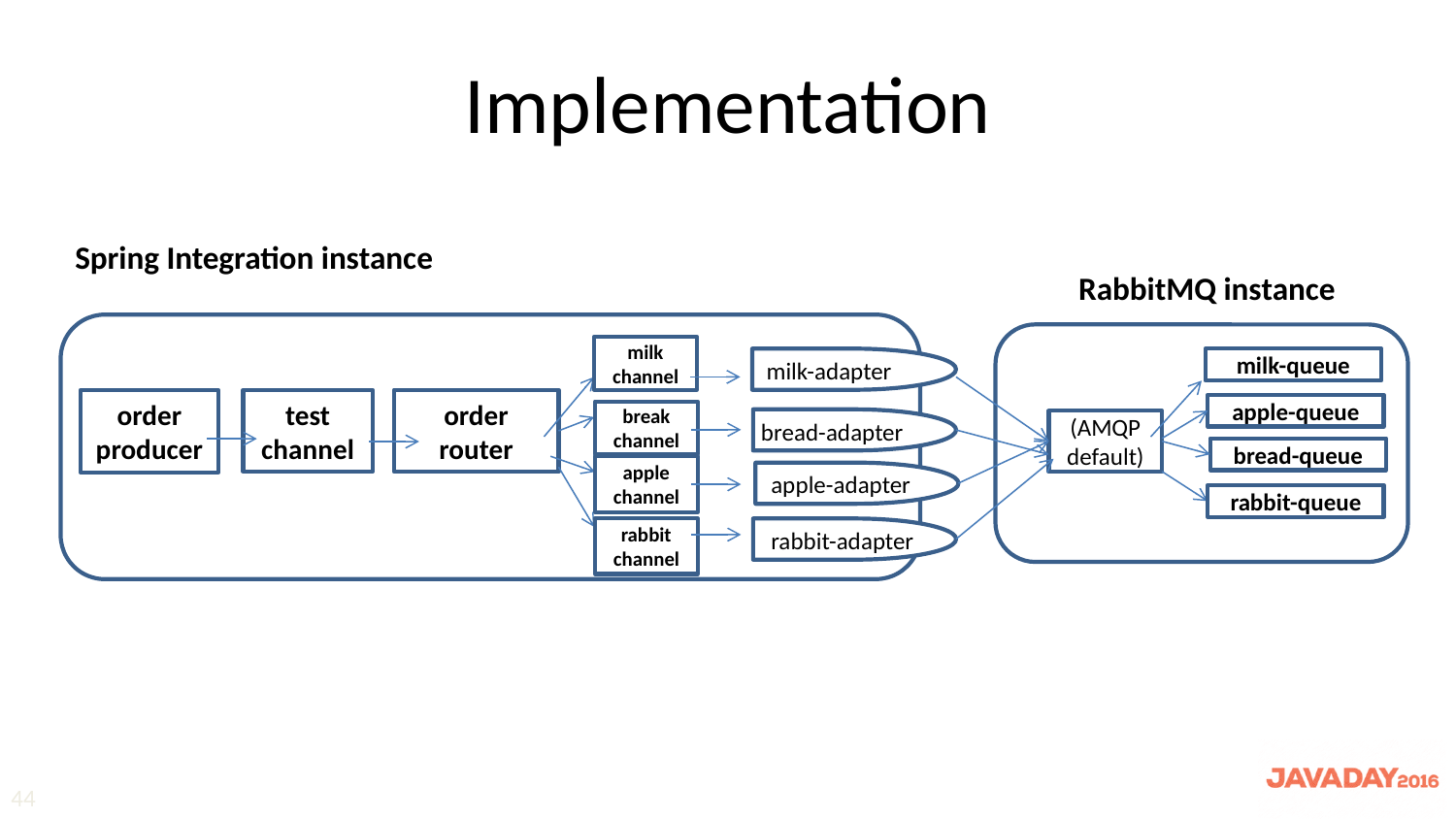

# Implementation
Spring Integration instance
RabbitMQ instance

milk
channel

milk-adapter
milk-queue
order
producer
test
channel
order
router
apple-queue
break
channel
bread-adapter

(AMQP default)
bread-queue
apple
channel
apple-adapter

rabbit-queue
rabbit-adapter
rabbit
channel

44